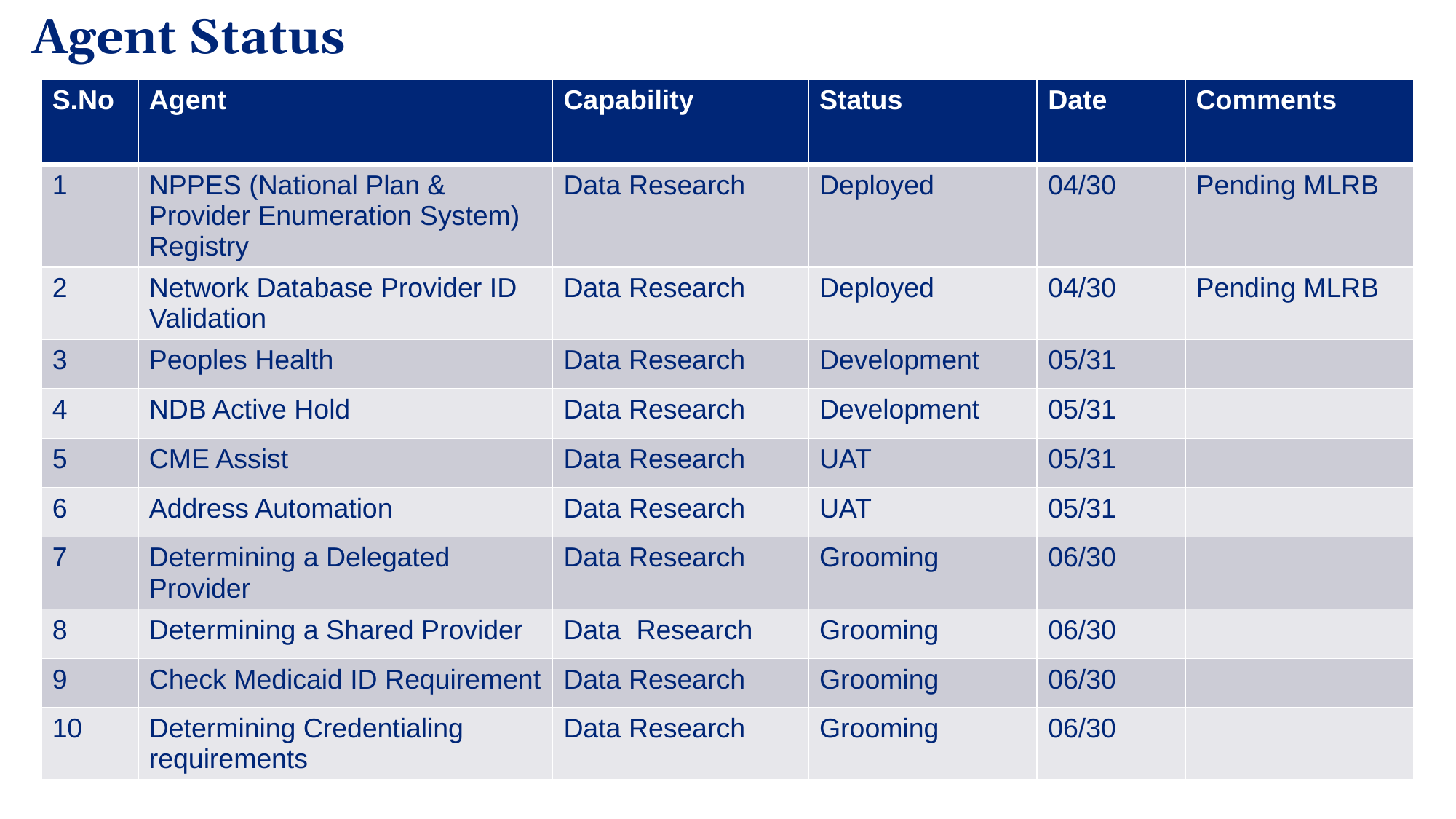

Agent Status
| S.No | Agent | Capability | Status | Date | Comments |
| --- | --- | --- | --- | --- | --- |
| 1 | NPPES (National Plan & Provider Enumeration System) Registry | Data Research | Deployed | 04/30 | Pending MLRB |
| 2 | Network Database Provider ID Validation | Data Research | Deployed | 04/30 | Pending MLRB |
| 3 | Peoples Health | Data Research | Development | 05/31 |  |
| 4 | NDB Active Hold | Data Research | Development | 05/31 |  |
| 5 | CME Assist | Data Research | UAT | 05/31 |  |
| 6 | Address Automation | Data Research | UAT | 05/31 |  |
| 7 | Determining a Delegated Provider | Data Research | Grooming | 06/30 |  |
| 8 | Determining a Shared Provider | Data Research | Grooming | 06/30 |  |
| 9 | Check Medicaid ID Requirement | Data Research | Grooming | 06/30 |  |
| 10 | Determining Credentialing requirements | Data Research | Grooming | 06/30 |  |
9